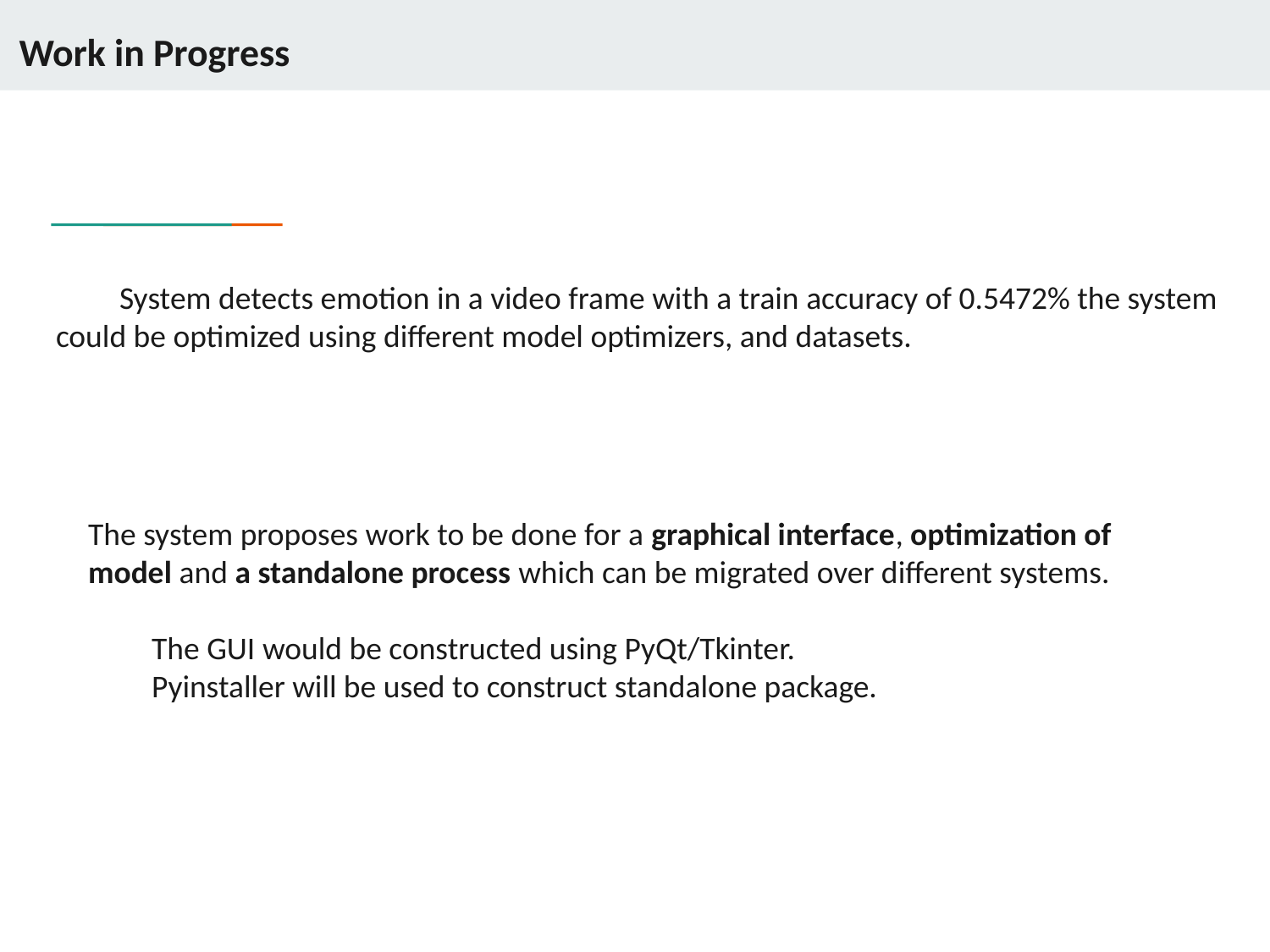

Work in Progress
System detects emotion in a video frame with a train accuracy of 0.5472% the system could be optimized using different model optimizers, and datasets.

# The system proposes work to be done for a graphical interface, optimization of model and a standalone process which can be migrated over different systems.

The GUI would be constructed using PyQt/Tkinter.
Pyinstaller will be used to construct standalone package.